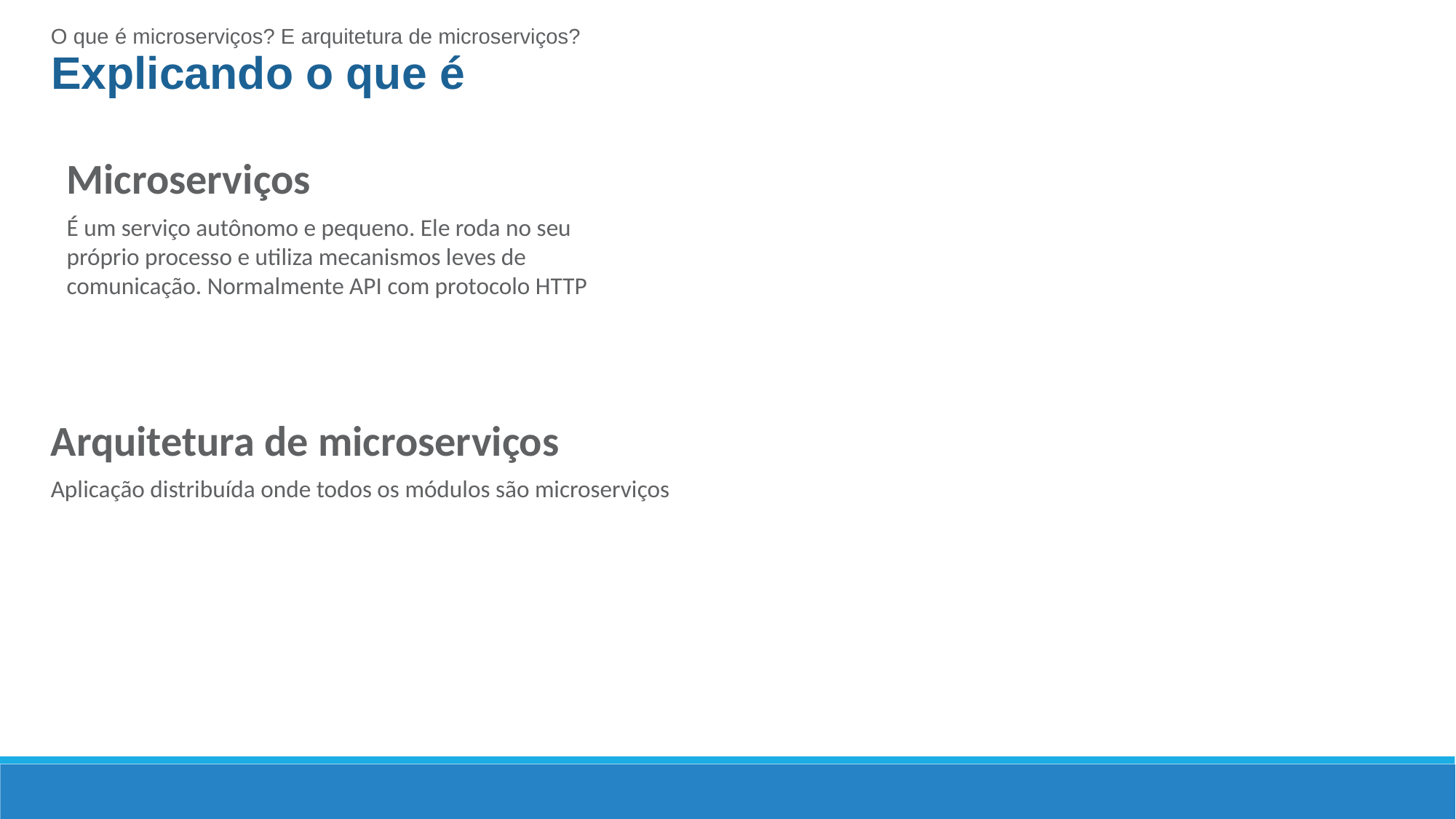

O que é microserviços? E arquitetura de microserviços?
Explicando o que é
Microserviços
É um serviço autônomo e pequeno. Ele roda no seu próprio processo e utiliza mecanismos leves de comunicação. Normalmente API com protocolo HTTP

Arquitetura de microserviços
Aplicação distribuída onde todos os módulos são microserviços